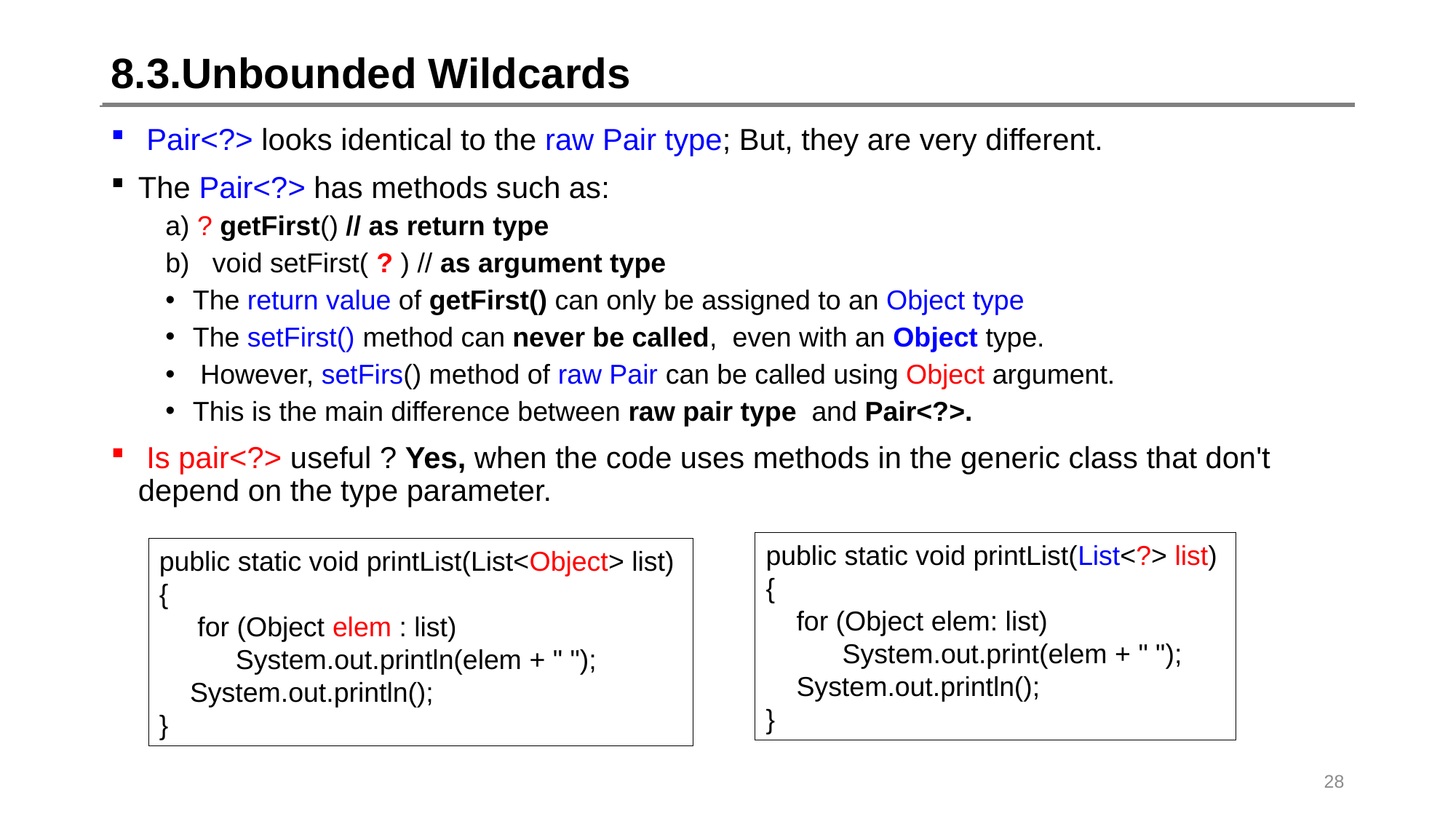

# 8.3.Unbounded Wildcards
 Pair<?> looks identical to the raw Pair type; But, they are very different.
The Pair<?> has methods such as:
a) ? getFirst() // as return type
b)   void setFirst( ? ) // as argument type
The return value of getFirst() can only be assigned to an Object type
The setFirst() method can never be called,  even with an Object type.
 However, setFirs() method of raw Pair can be called using Object argument.
This is the main difference between raw pair type  and Pair<?>.
 Is pair<?> useful ? Yes, when the code uses methods in the generic class that don't depend on the type parameter.

public static void printList(List<?> list)
{
    for (Object elem: list)
          System.out.print(elem + " ");
    System.out.println();
}
public static void printList(List<Object> list)
{
     for (Object elem : list)
          System.out.println(elem + " ");
    System.out.println();
}
28